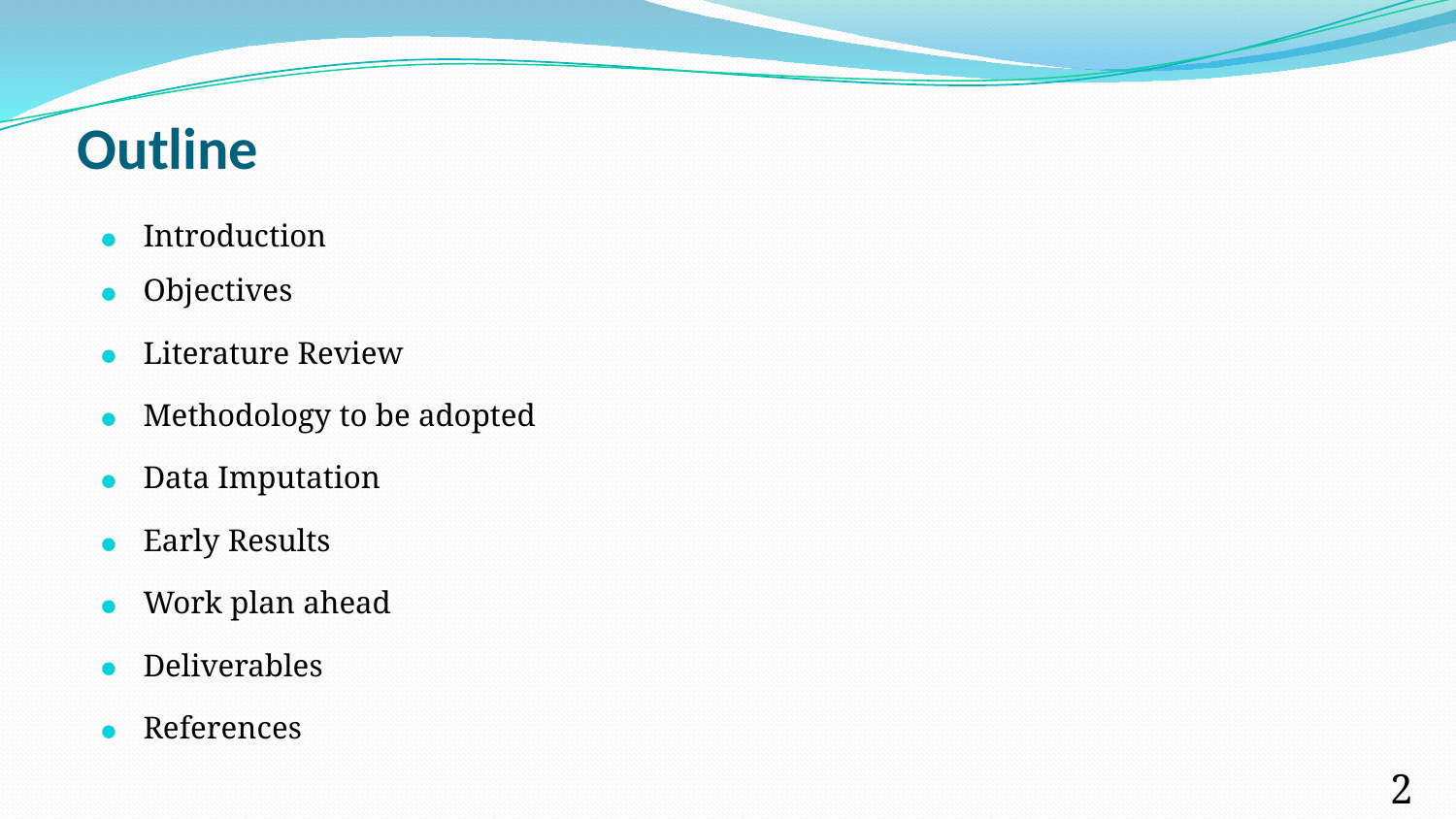

# Outline
Introduction
Objectives
Literature Review
Methodology to be adopted
Data Imputation
Early Results
Work plan ahead
Deliverables
References

2